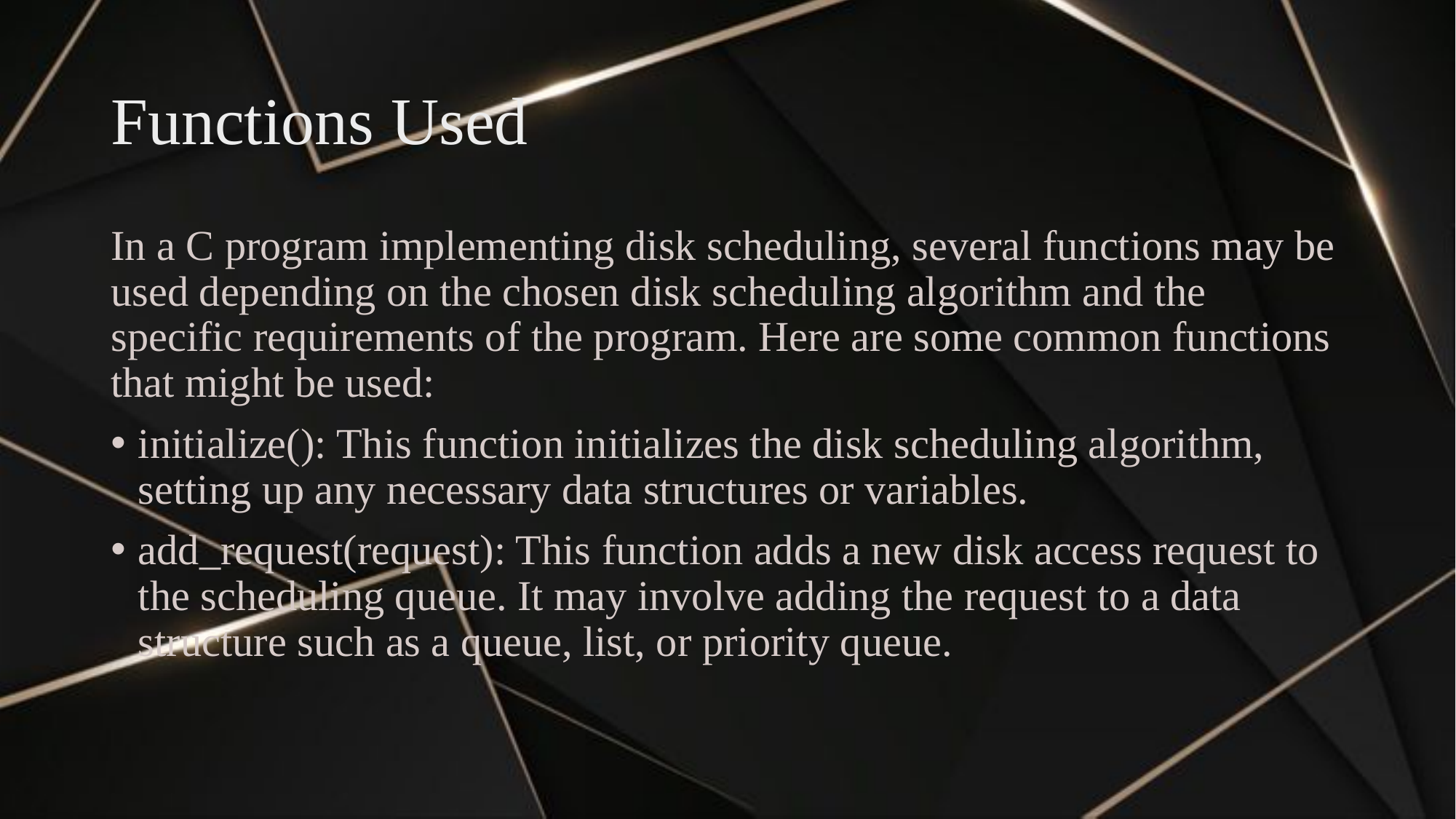

# Functions Used
In a C program implementing disk scheduling, several functions may be used depending on the chosen disk scheduling algorithm and the specific requirements of the program. Here are some common functions that might be used:
initialize(): This function initializes the disk scheduling algorithm, setting up any necessary data structures or variables.
add_request(request): This function adds a new disk access request to the scheduling queue. It may involve adding the request to a data structure such as a queue, list, or priority queue.